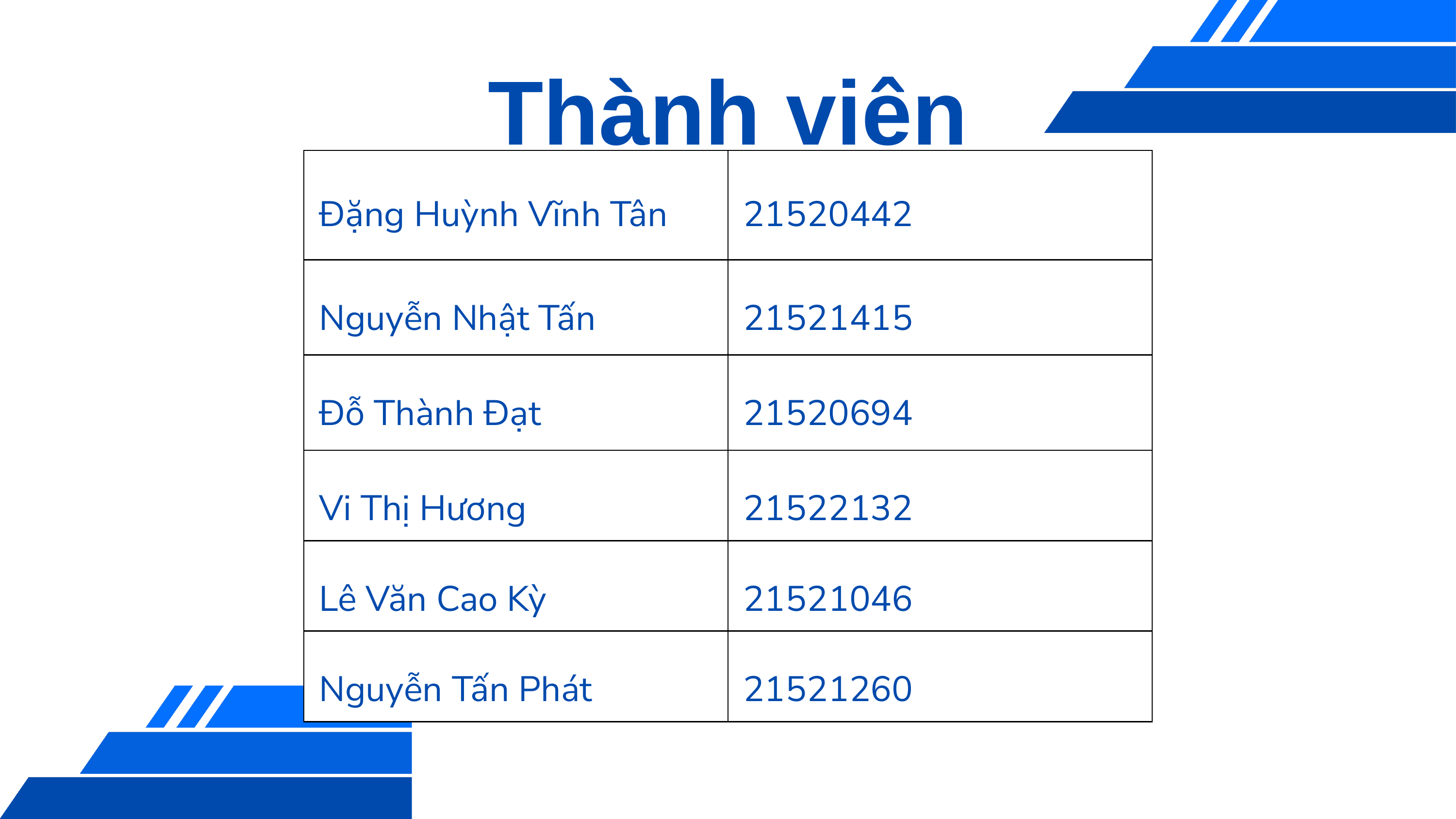

Thành viên
| Đặng Huỳnh Vĩnh Tân | 21520442 |
| --- | --- |
| Nguyễn Nhật Tấn | 21521415 |
| Đỗ Thành Đạt | 21520694 |
| Vi Thị Hương | 21522132 |
| Lê Văn Cao Kỳ | 21521046 |
| Nguyễn Tấn Phát | 21521260 |